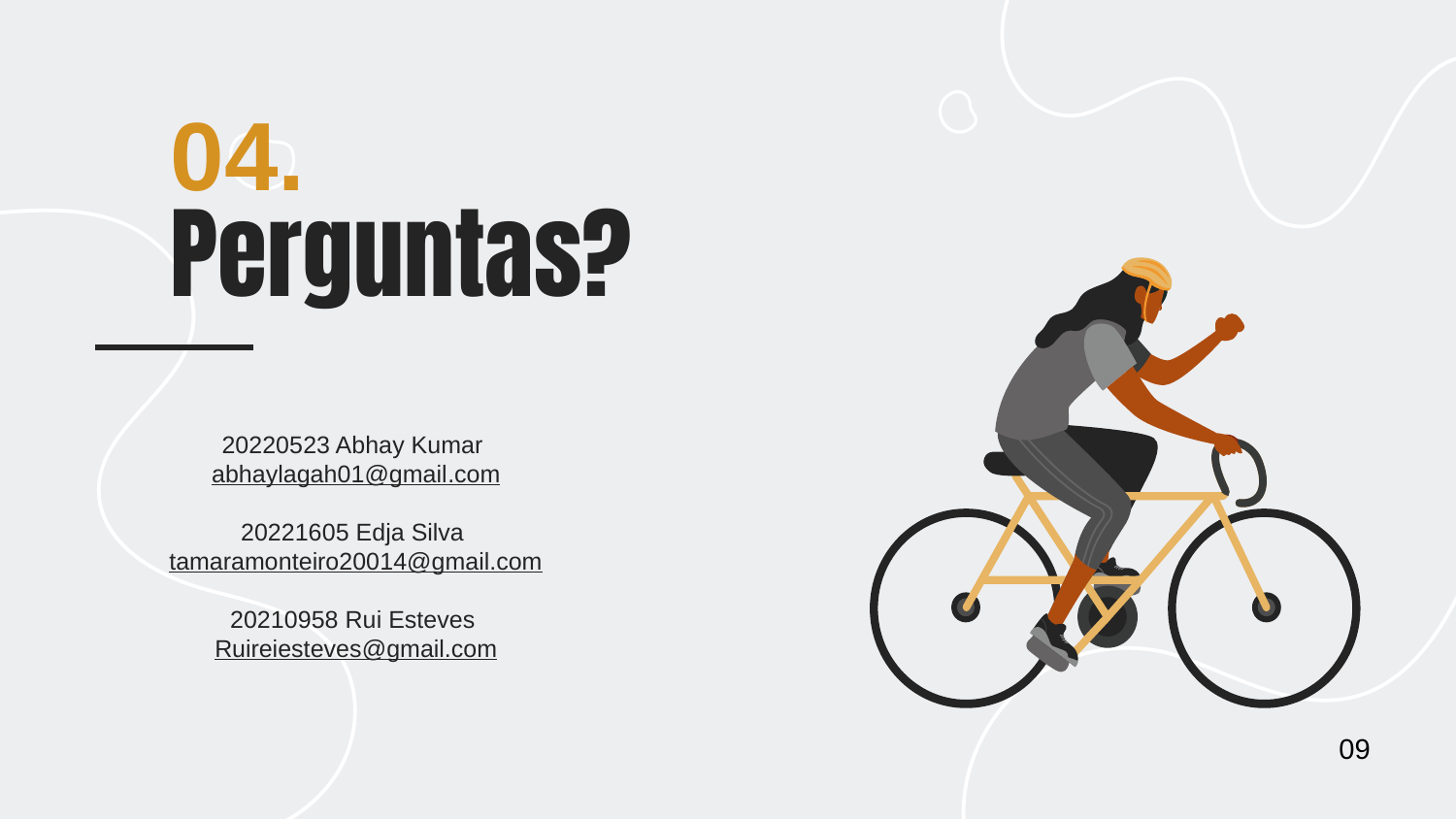

04.
# Perguntas?

20220523 Abhay Kumar
abhaylagah01@gmail.com

20221605 Edja Silva
tamaramonteiro20014@gmail.com

20210958 Rui Esteves
Ruireiesteves@gmail.com

09